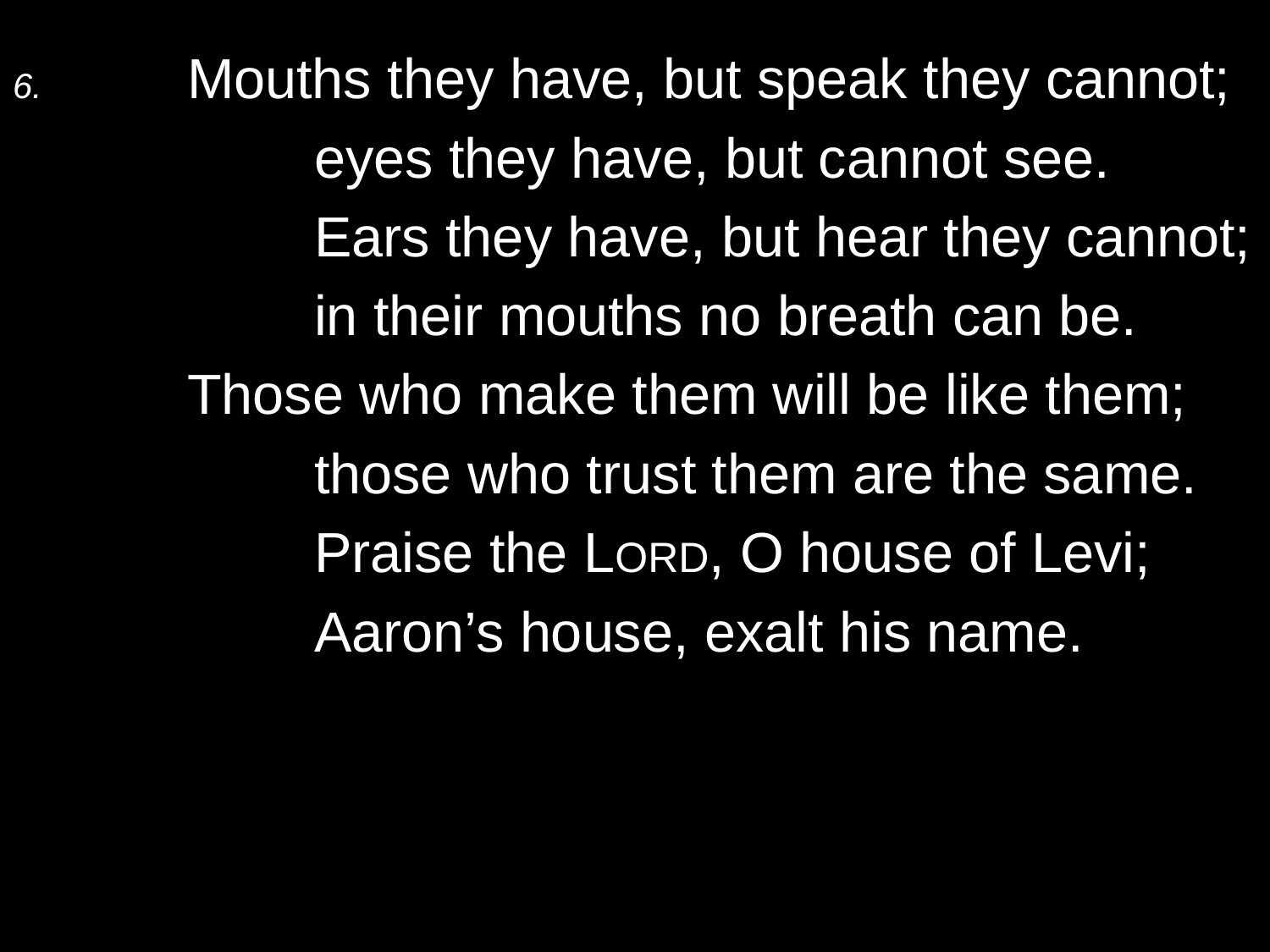

6.	Mouths they have, but speak they cannot;
		eyes they have, but cannot see.
		Ears they have, but hear they cannot;
		in their mouths no breath can be.
	Those who make them will be like them;
		those who trust them are the same.
		Praise the Lord, O house of Levi;
		Aaron’s house, exalt his name.